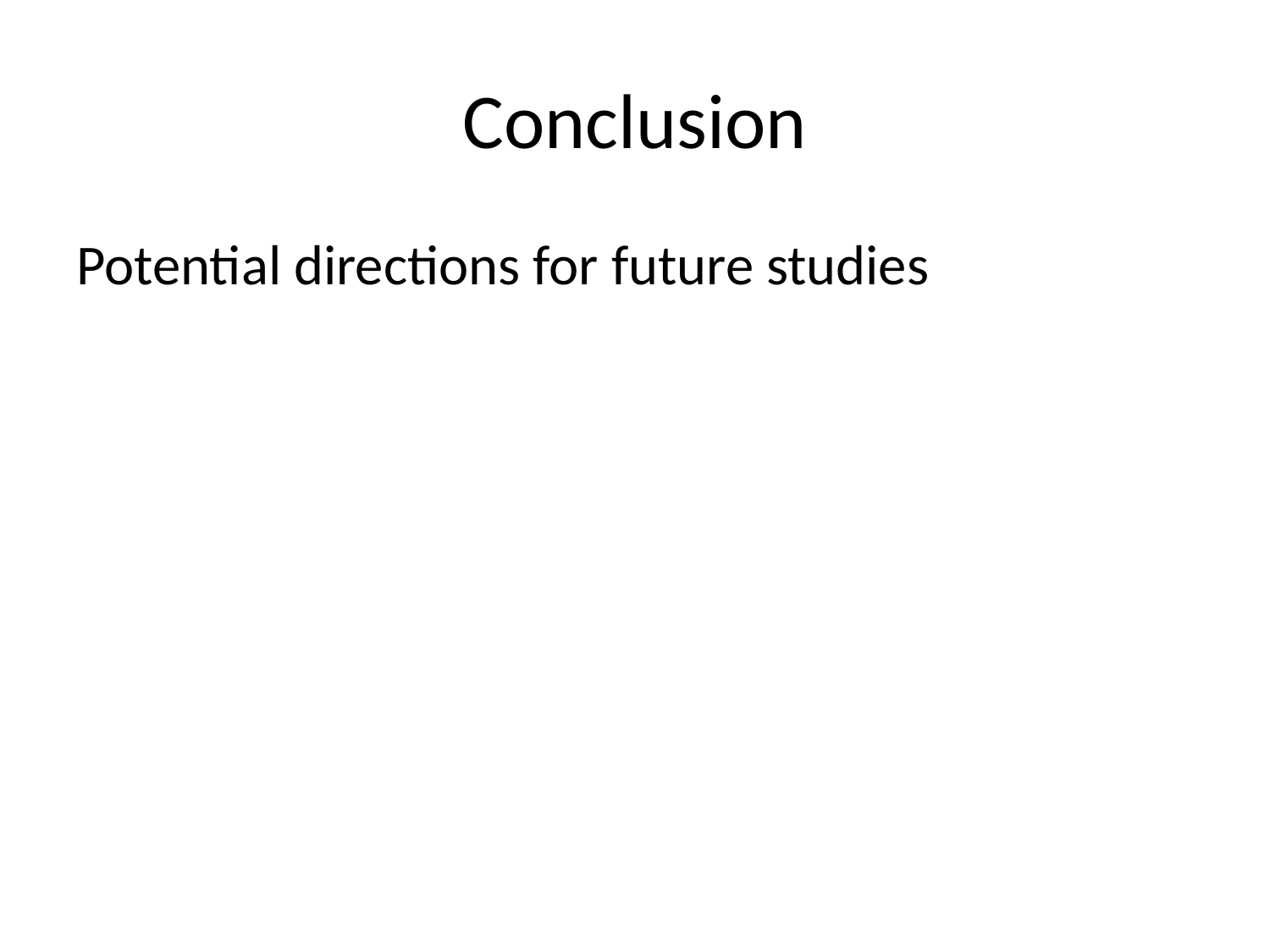

# Conclusion
Potential directions for future studies